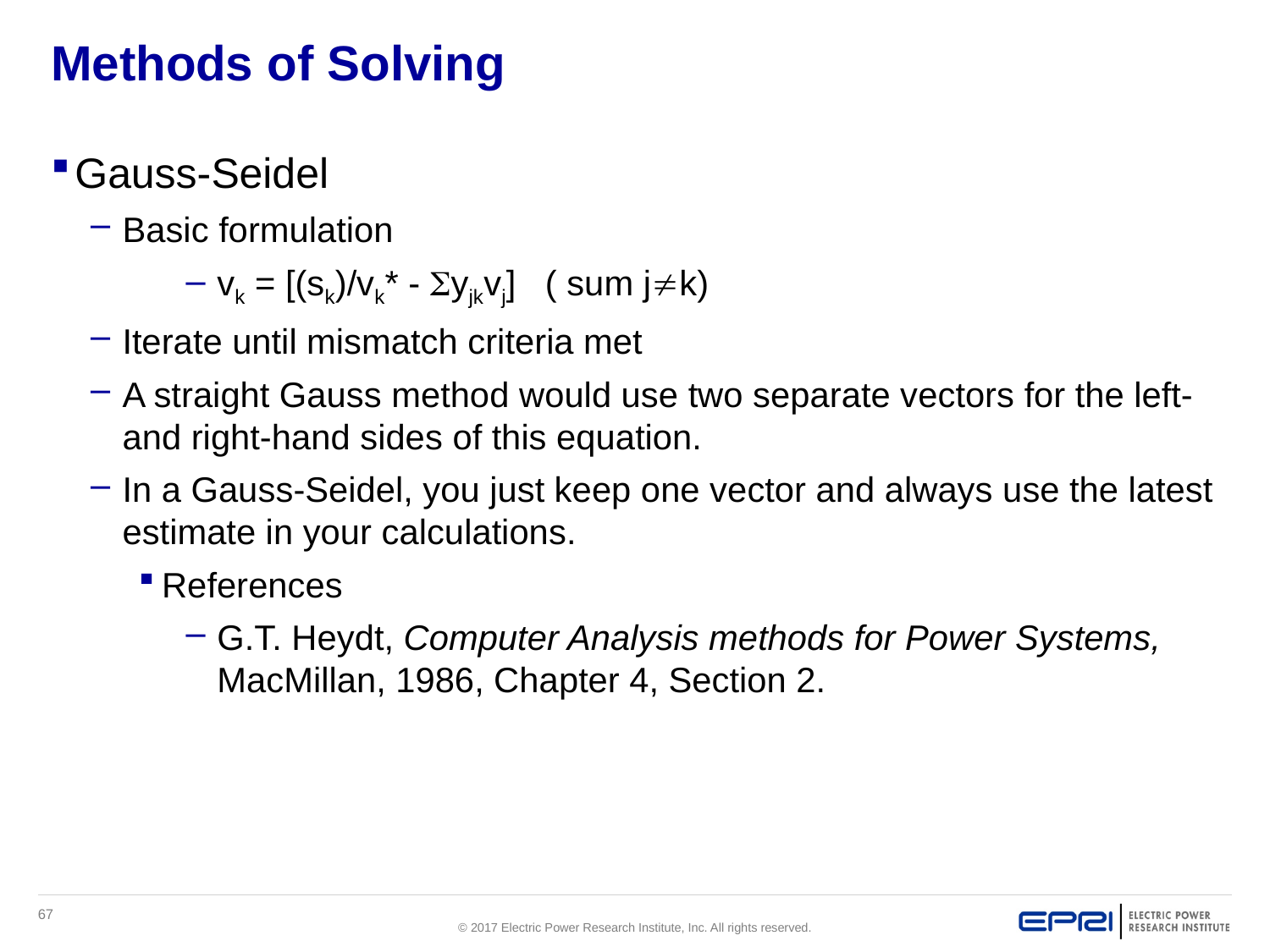

# Methods of Solving
Gauss-Seidel
Basic formulation
vk = [(sk)/vk* - Σyjkvj]   ( sum j≠k)
Iterate until mismatch criteria met
A straight Gauss method would use two separate vectors for the left- and right-hand sides of this equation.
In a Gauss-Seidel, you just keep one vector and always use the latest estimate in your calculations.
References
G.T. Heydt, Computer Analysis methods for Power Systems, MacMillan, 1986, Chapter 4, Section 2.